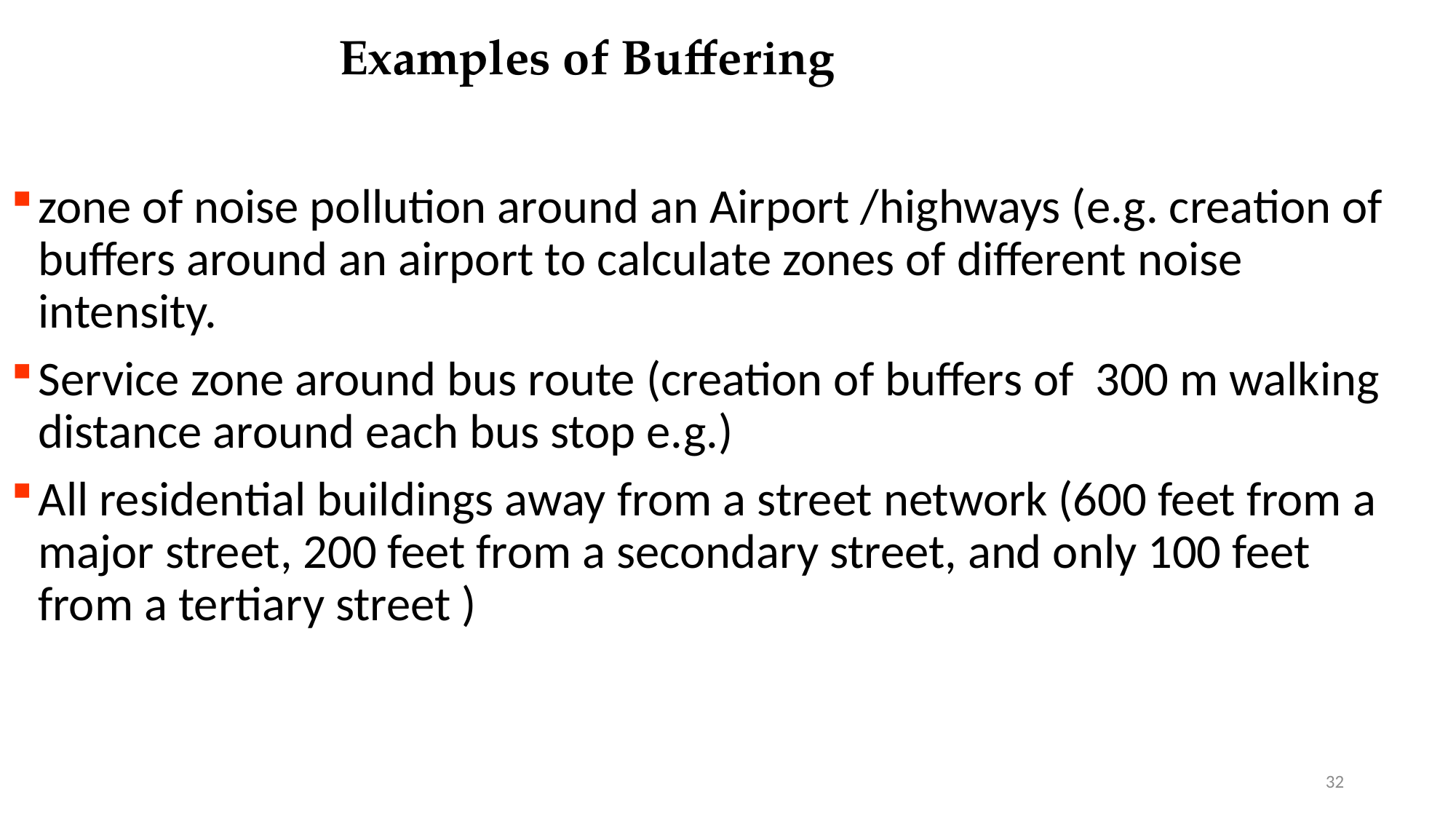

# Examples of Buffering
zone of noise pollution around an Airport /highways (e.g. creation of buffers around an airport to calculate zones of different noise intensity.
Service zone around bus route (creation of buffers of  300 m walking distance around each bus stop e.g.)
All residential buildings away from a street network (600 feet from a major street, 200 feet from a secondary street, and only 100 feet from a tertiary street )
32